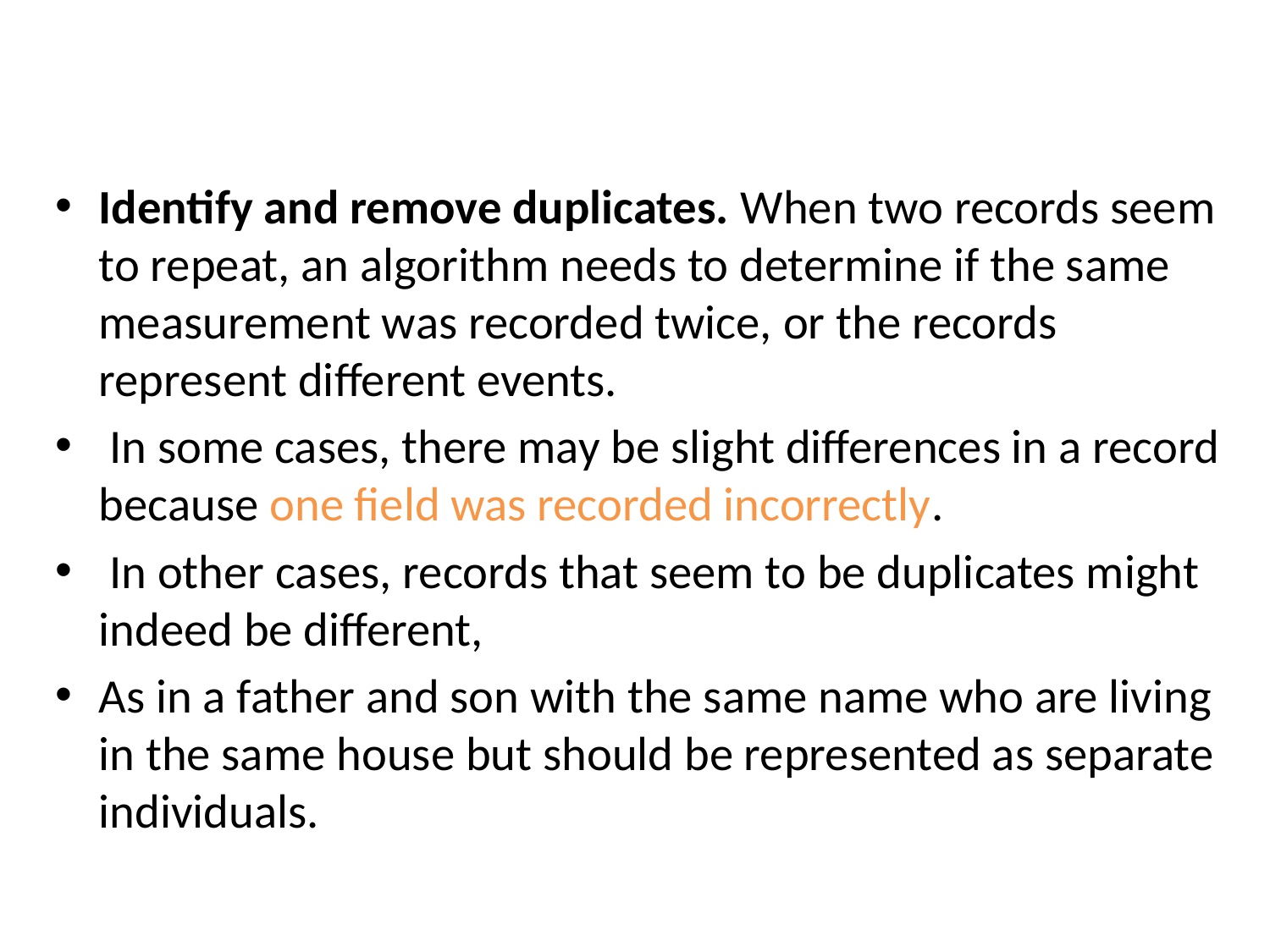

#
Identify and remove duplicates. When two records seem to repeat, an algorithm needs to determine if the same measurement was recorded twice, or the records represent different events.
 In some cases, there may be slight differences in a record because one field was recorded incorrectly.
 In other cases, records that seem to be duplicates might indeed be different,
As in a father and son with the same name who are living in the same house but should be represented as separate individuals.